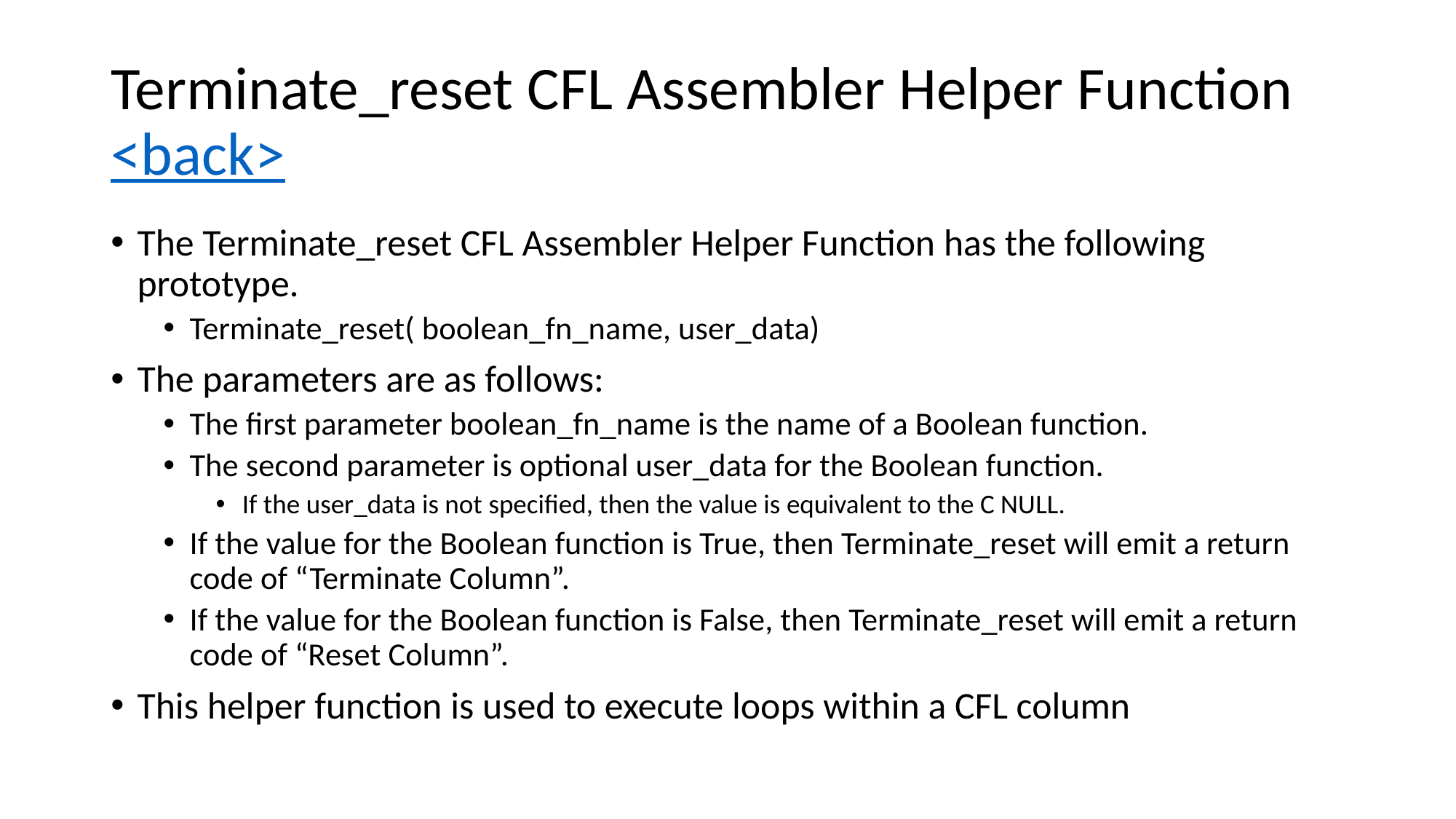

# Terminate_reset CFL Assembler Helper Function <back>
The Terminate_reset CFL Assembler Helper Function has the following prototype.
Terminate_reset( boolean_fn_name, user_data)
The parameters are as follows:
The first parameter boolean_fn_name is the name of a Boolean function.
The second parameter is optional user_data for the Boolean function.
If the user_data is not specified, then the value is equivalent to the C NULL.
If the value for the Boolean function is True, then Terminate_reset will emit a return code of “Terminate Column”.
If the value for the Boolean function is False, then Terminate_reset will emit a return code of “Reset Column”.
This helper function is used to execute loops within a CFL column